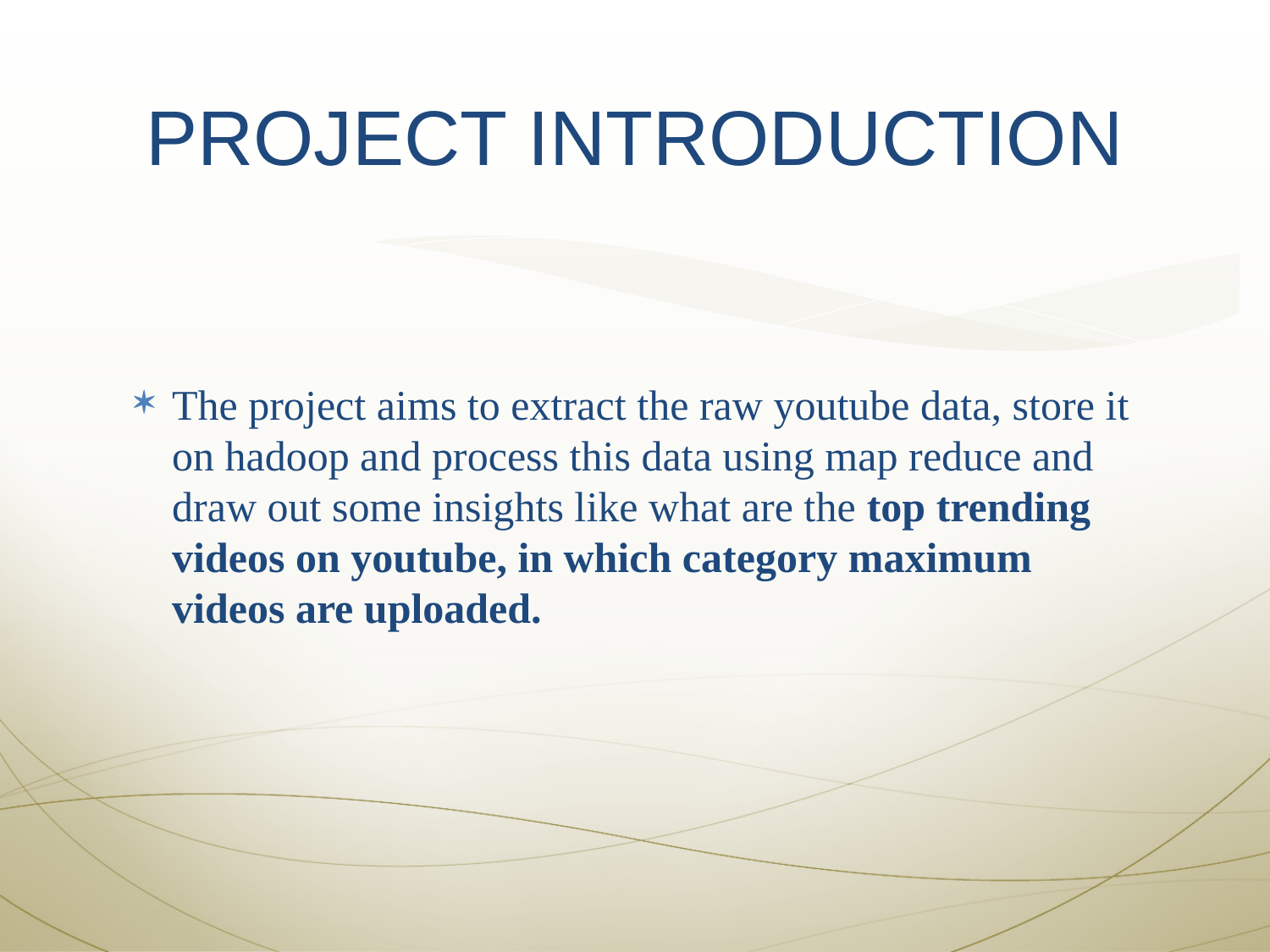

# PROJECT INTRODUCTION
The project aims to extract the raw youtube data, store it on hadoop and process this data using map reduce and draw out some insights like what are the top trending videos on youtube, in which category maximum videos are uploaded.
2